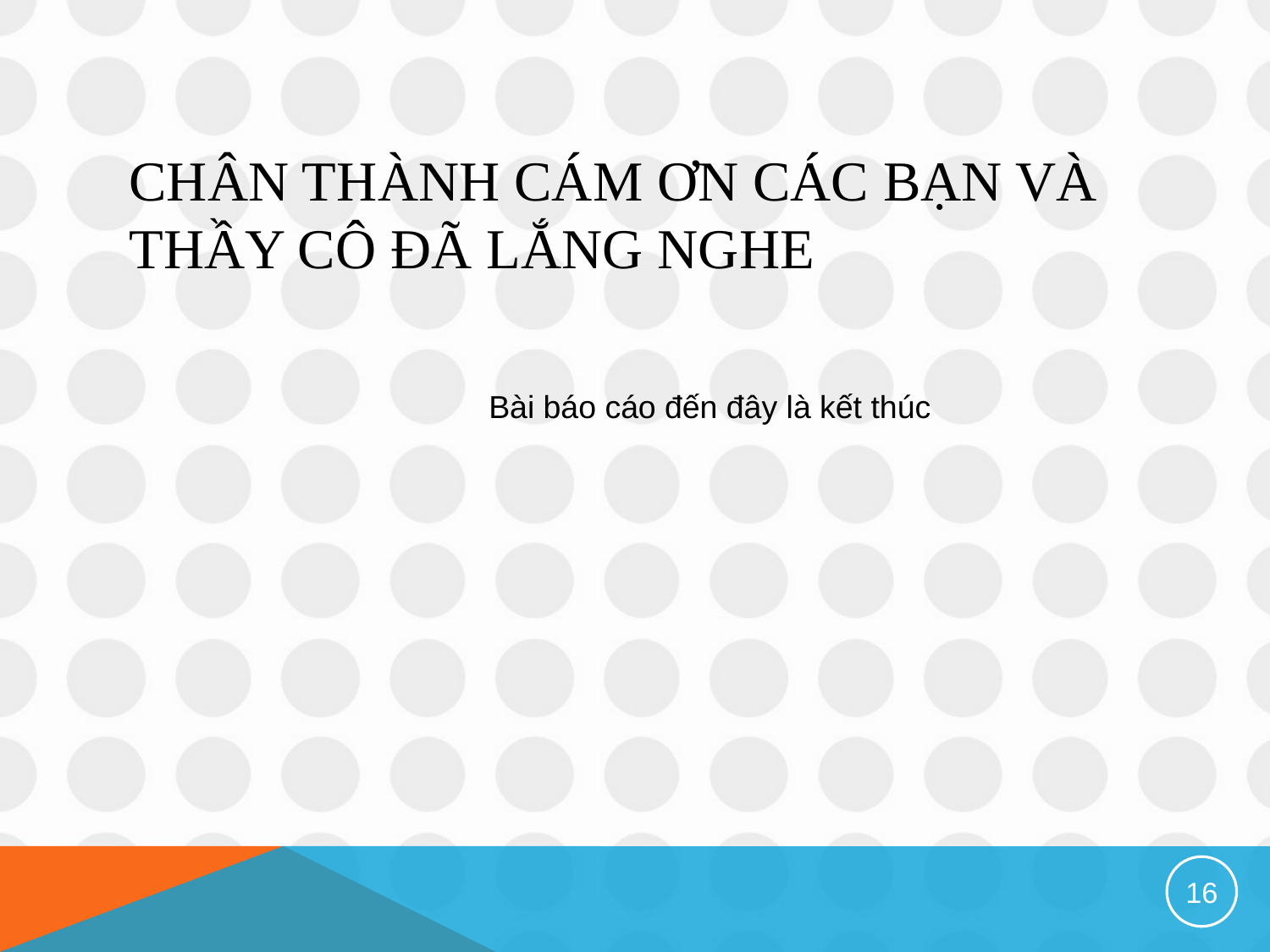

# Chân thành cám ơn các bạn và thầy cô đã lắng nghe
Bài báo cáo đến đây là kết thúc
16